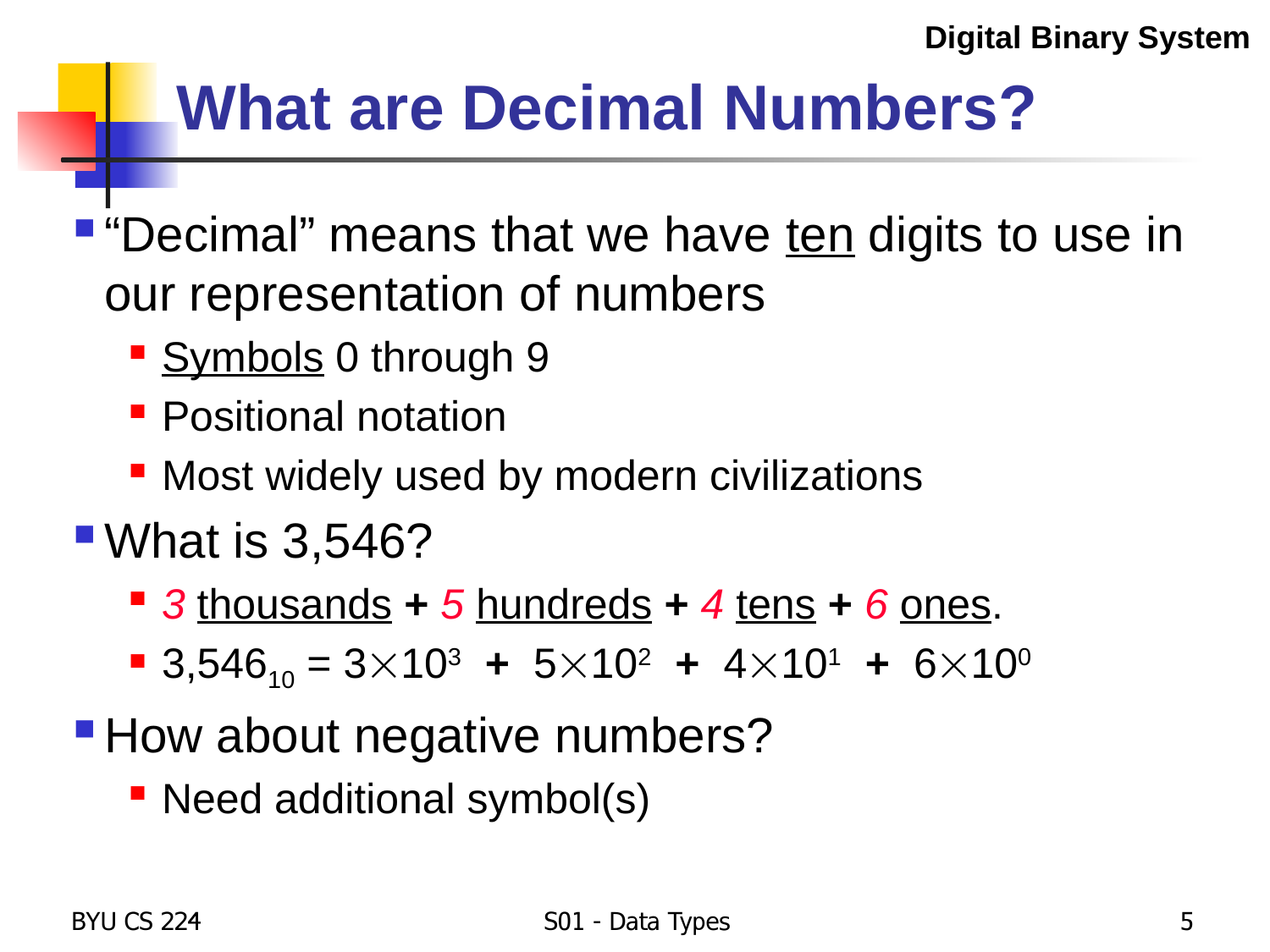

Digital Binary System
# What are Decimal Numbers?
“Decimal” means that we have ten digits to use in our representation of numbers
Symbols 0 through 9
Positional notation
Most widely used by modern civilizations
What is 3,546?
3 thousands + 5 hundreds + 4 tens + 6 ones.
3,54610 = 3×103  +  5×102  +  4×101  +  6×100
How about negative numbers?
Need additional symbol(s)
BYU CS 224
S01 - Data Types
5